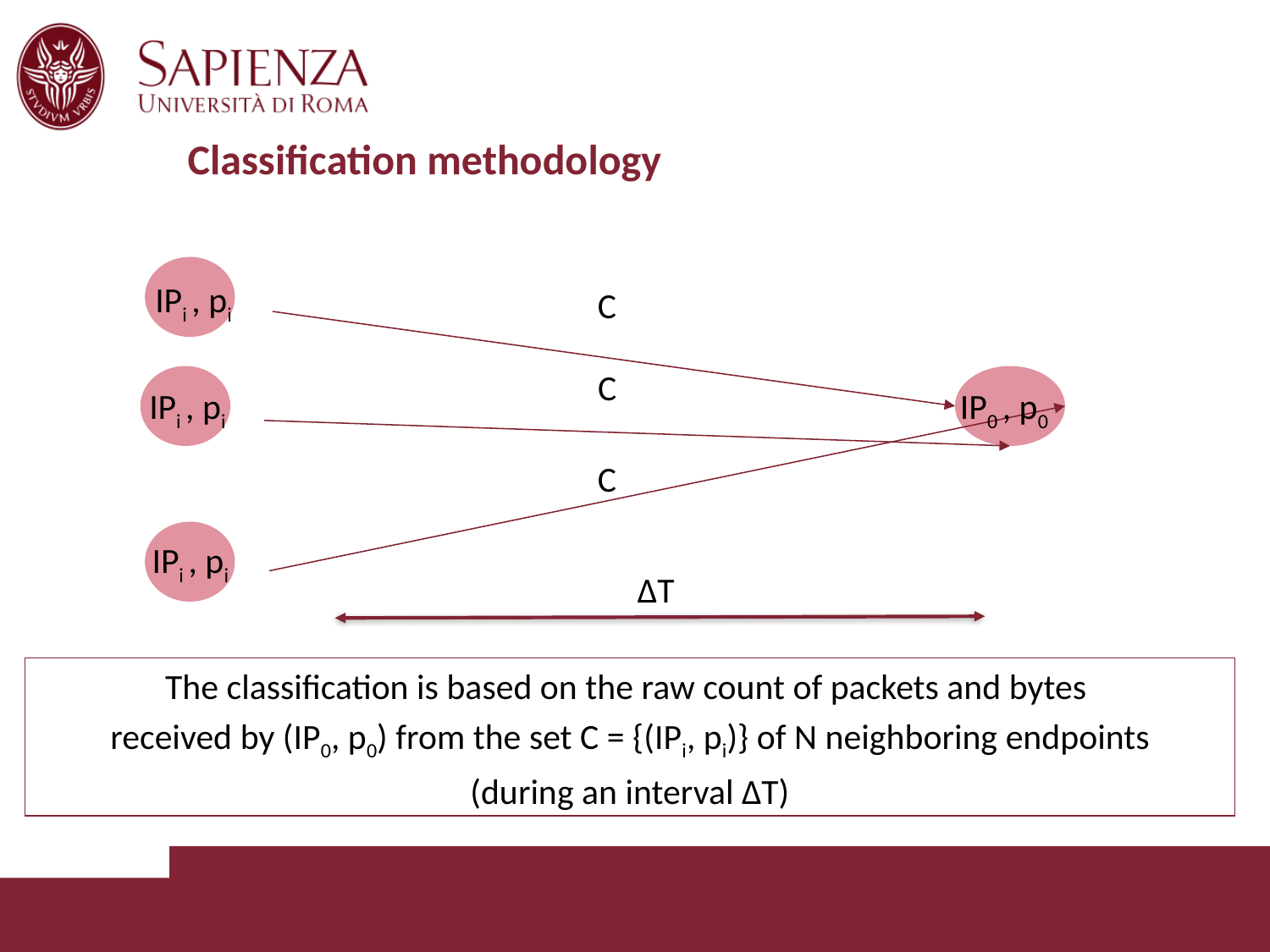

# Classification methodology

IPi , pi
C
C

IPi , pi
IP0 , p0
C

IPi , pi
ΔT
The classification is based on the raw count of packets and bytes
received by (IP0, p0) from the set C = {(IPi, pi)} of N neighboring endpoints
(during an interval ∆T)